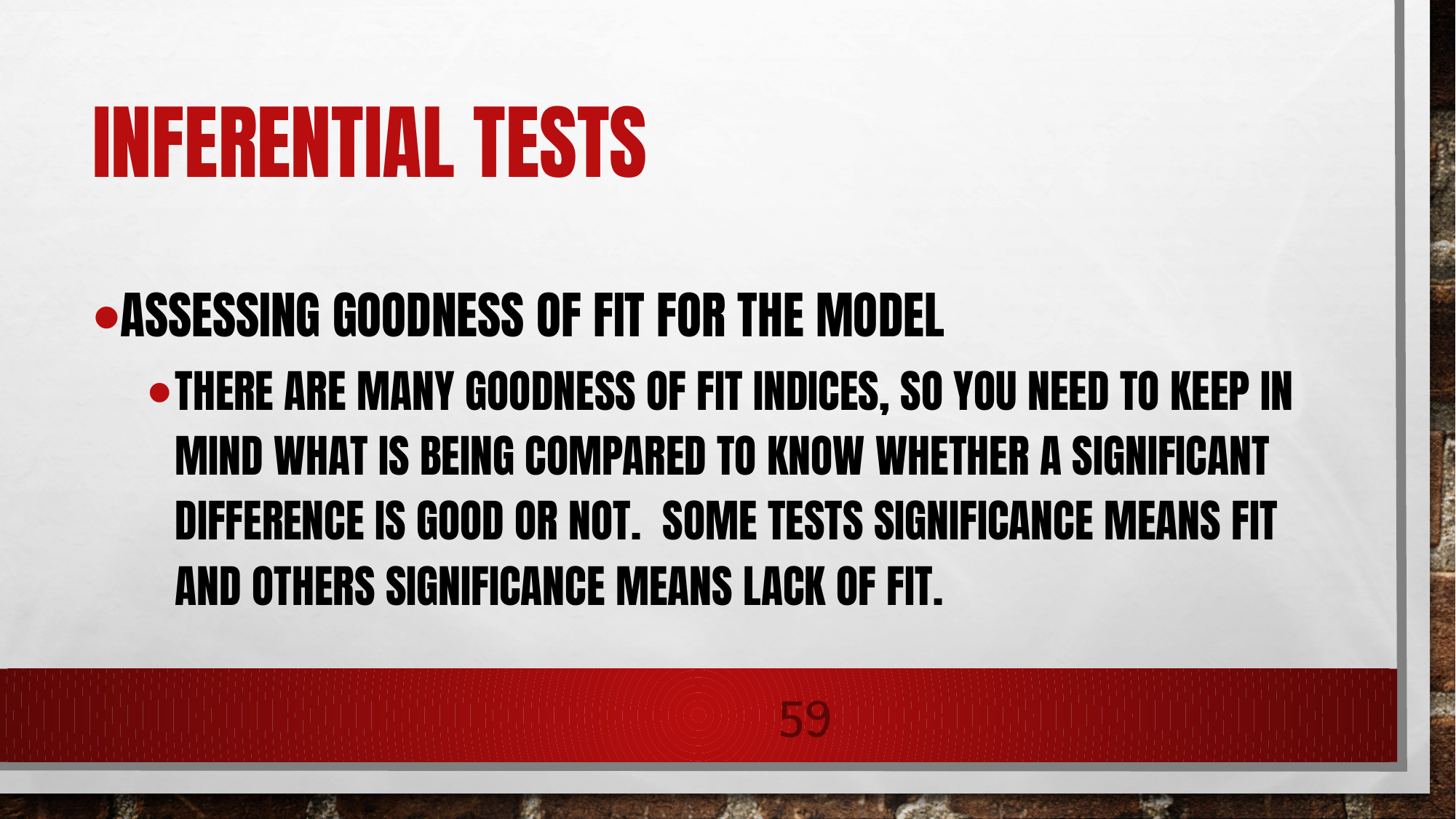

# Inferential Tests
Assessing goodness of fit for the model
There are many goodness of fit indices, so you need to keep in mind what is being compared to know whether a significant difference is good or not.  Some tests significance means fit and others significance means lack of fit.
59